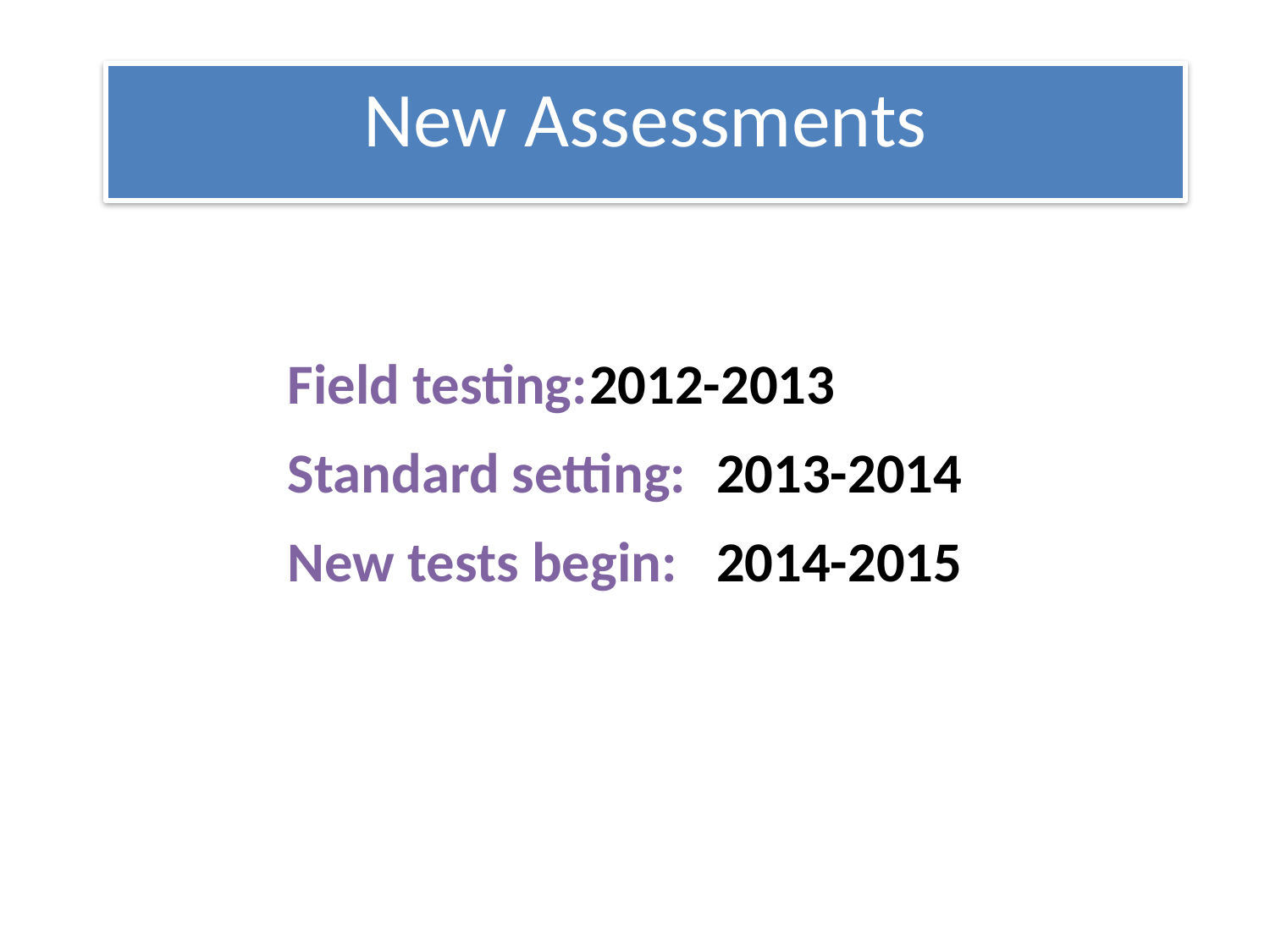

New Assessments
Field testing:	2012-2013
Standard setting:	2013-2014
New tests begin:	2014-2015